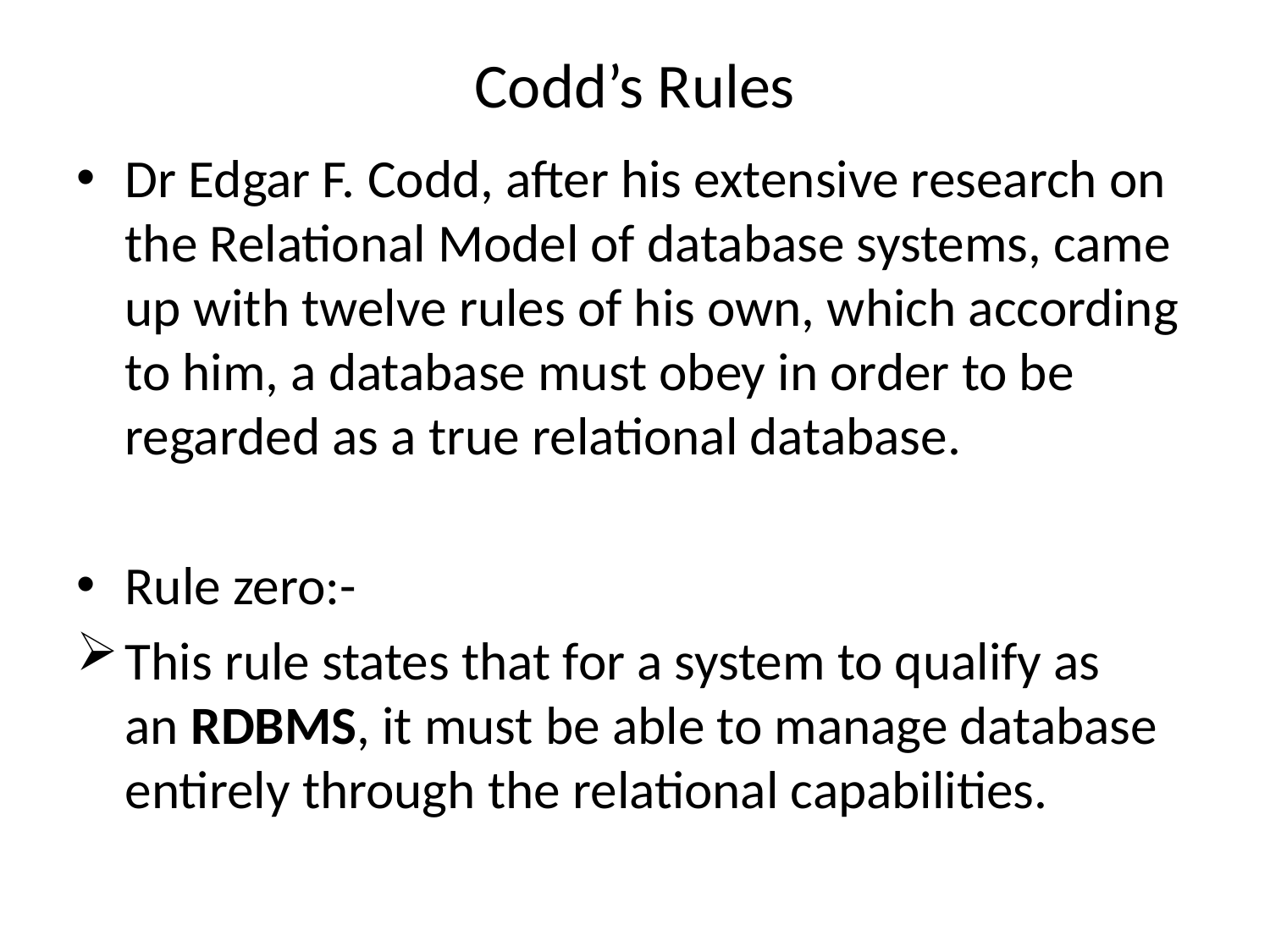

# Codd’s Rules
Dr Edgar F. Codd, after his extensive research on the Relational Model of database systems, came up with twelve rules of his own, which according to him, a database must obey in order to be regarded as a true relational database.

Rule zero:-
This rule states that for a system to qualify as an RDBMS, it must be able to manage database entirely through the relational capabilities.